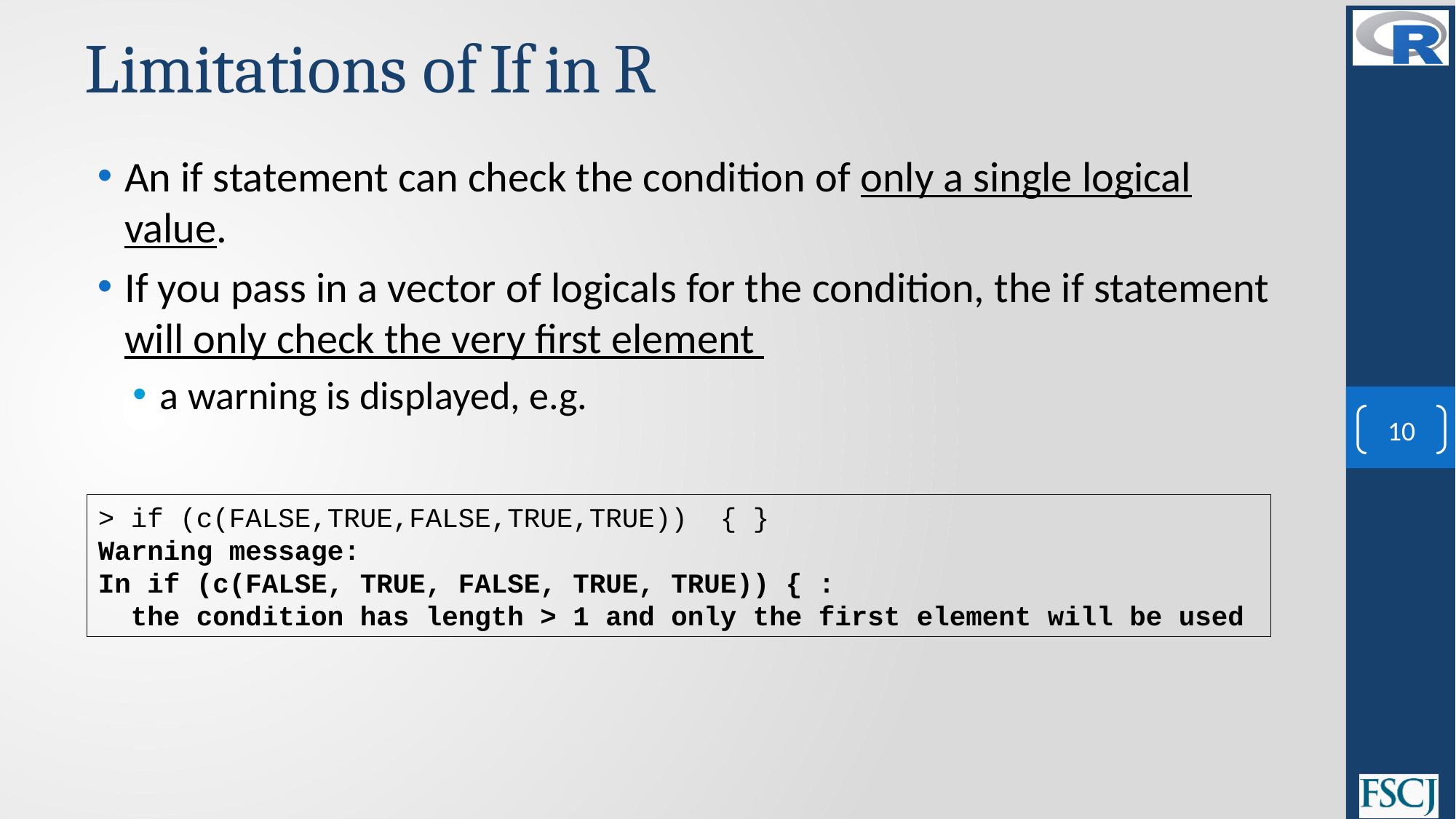

# Limitations of If in R
An if statement can check the condition of only a single logical value.
If you pass in a vector of logicals for the condition, the if statement will only check the very first element
a warning is displayed, e.g.
10
> if (c(FALSE,TRUE,FALSE,TRUE,TRUE))  { }
Warning message:
In if (c(FALSE, TRUE, FALSE, TRUE, TRUE)) { :
  the condition has length > 1 and only the first element will be used